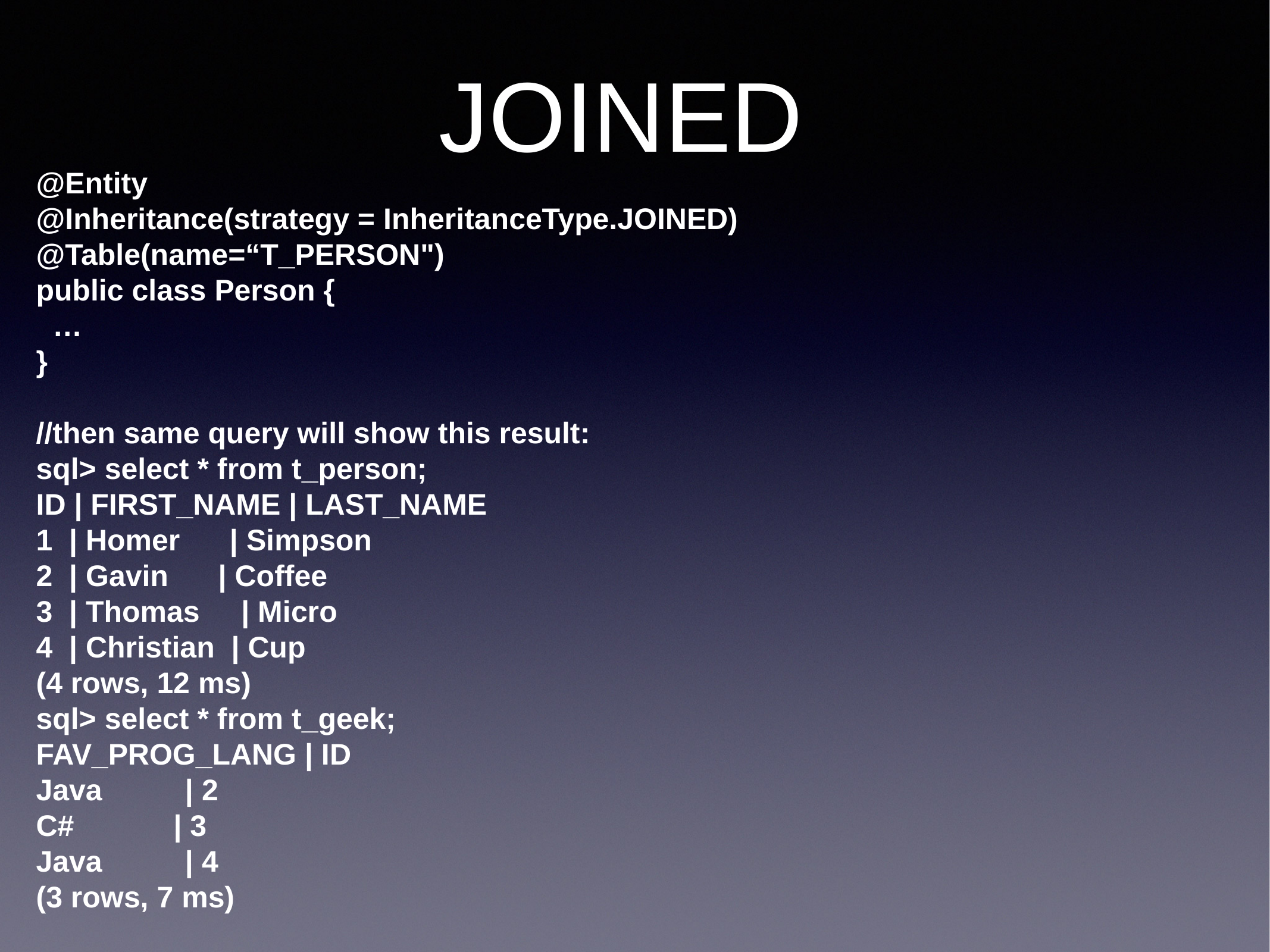

# JOINED
@Entity
@Inheritance(strategy = InheritanceType.JOINED)
@Table(name=“T_PERSON")
public class Person {
  …
}

//then same query will show this result:
sql> select * from t_person;
ID | FIRST_NAME | LAST_NAME
1  | Homer      | Simpson
2  | Gavin      | Coffee
3  | Thomas     | Micro
4  | Christian  | Cup
(4 rows, 12 ms)
sql> select * from t_geek;
FAV_PROG_LANG | ID
Java          | 2
C#            | 3
Java          | 4
(3 rows, 7 ms)